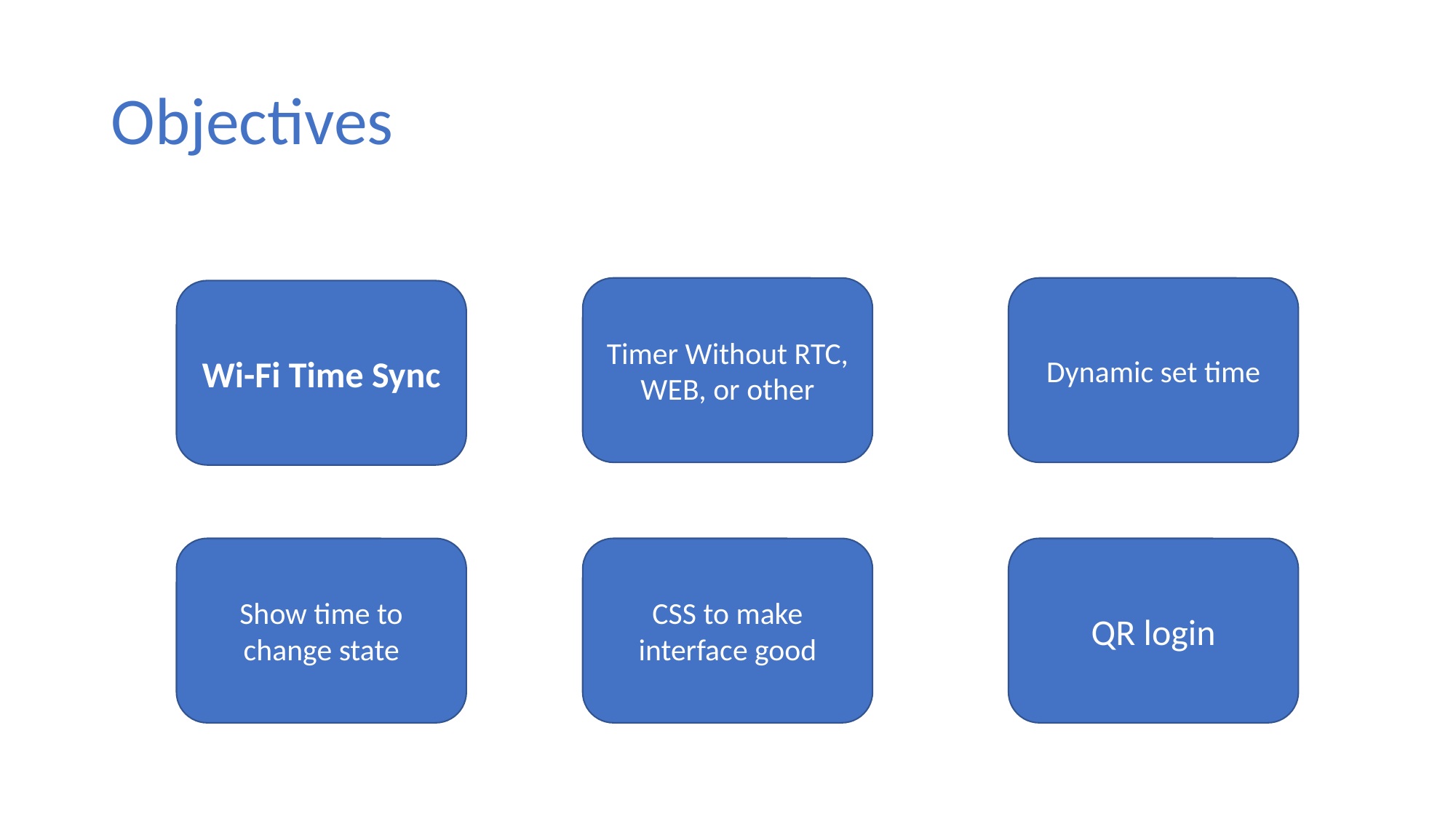

# Objectives
Dynamic set time
Timer Without RTC, WEB, or other
Wi-Fi Time Sync
QR login
Show time to change state
CSS to make interface good